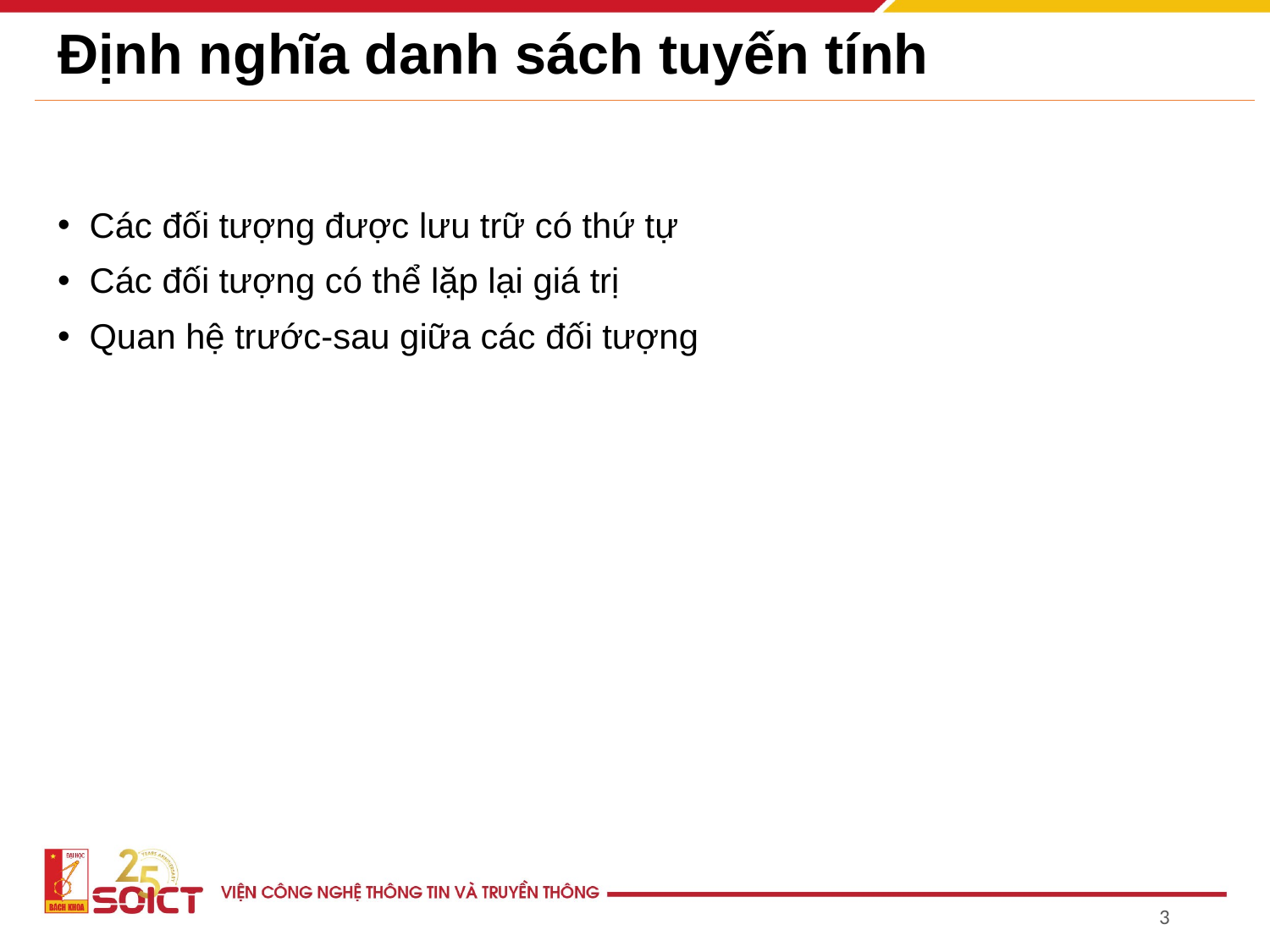

# Định nghĩa danh sách tuyến tính
Các đối tượng được lưu trữ có thứ tự
Các đối tượng có thể lặp lại giá trị
Quan hệ trước-sau giữa các đối tượng

3